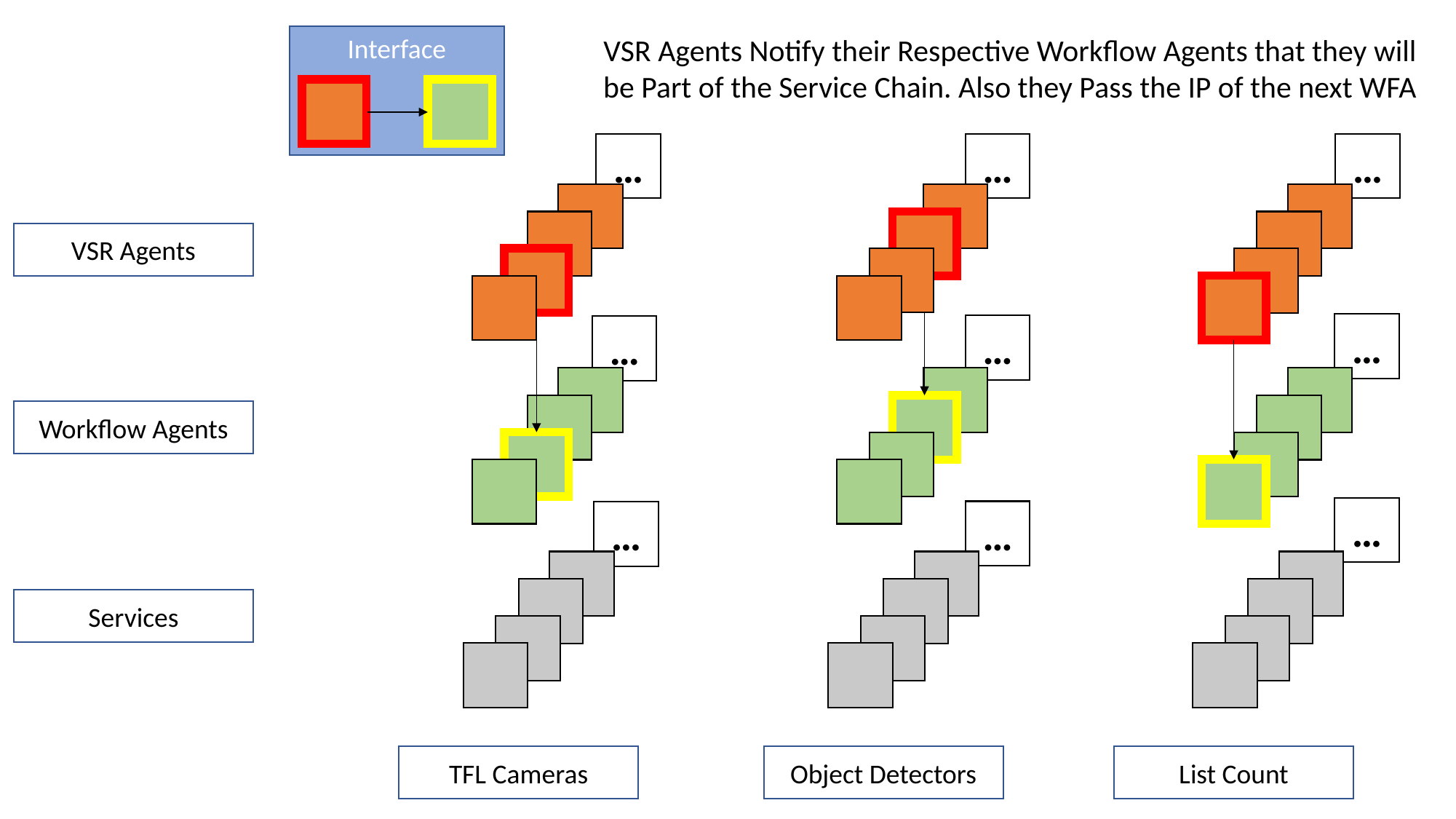

Interface
VSR Agents Notify their Respective Workflow Agents that they will be Part of the Service Chain. Also they Pass the IP of the next WFA

…
…
…

VSR Agents

…
…
…

Workflow Agents

…
…
…

Services

List Count
TFL Cameras
Object Detectors